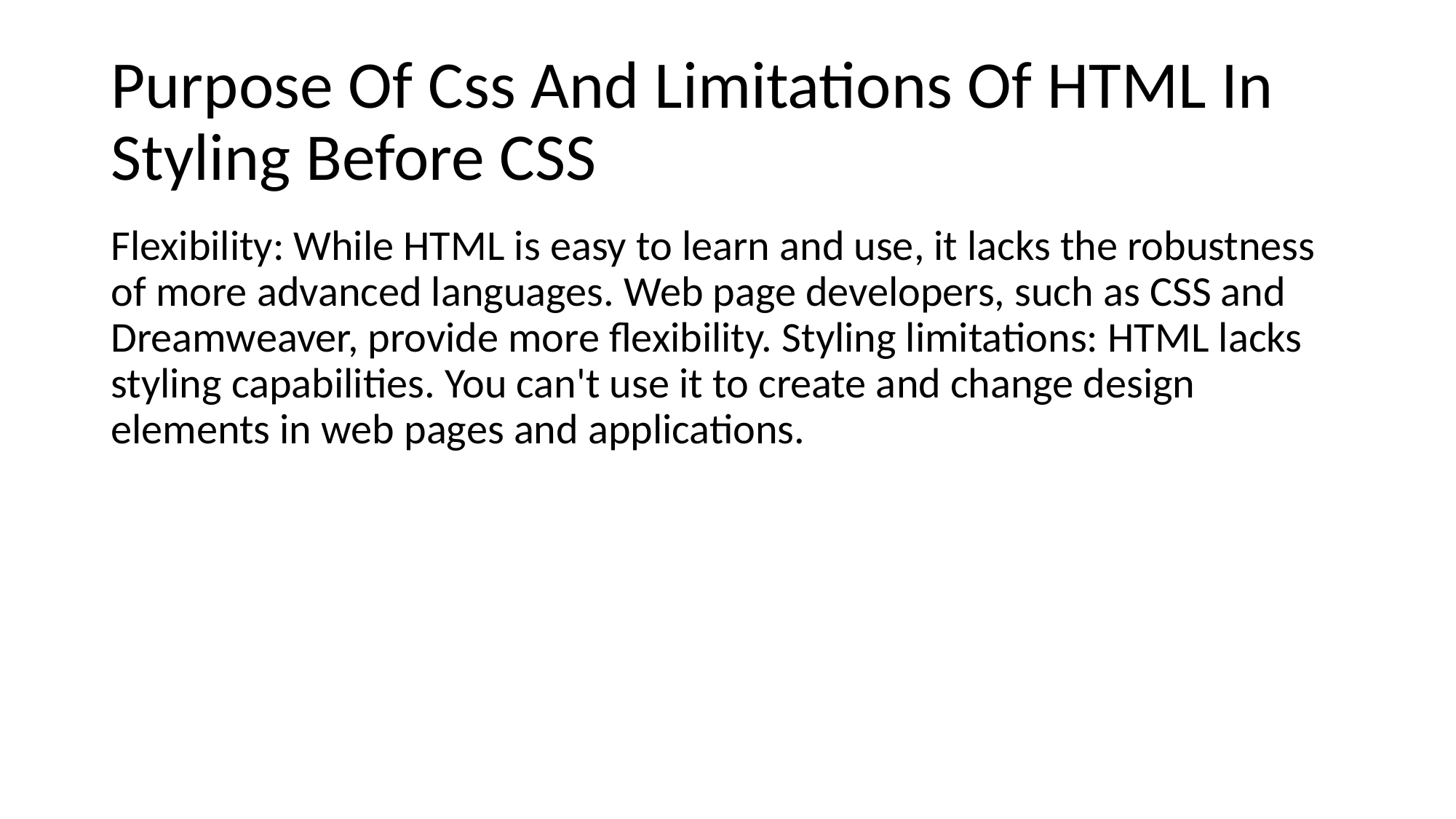

# Purpose Of Css And Limitations Of HTML In Styling Before CSS
Flexibility: While HTML is easy to learn and use, it lacks the robustness of more advanced languages. Web page developers, such as CSS and Dreamweaver, provide more flexibility. Styling limitations: HTML lacks styling capabilities. You can't use it to create and change design elements in web pages and applications.